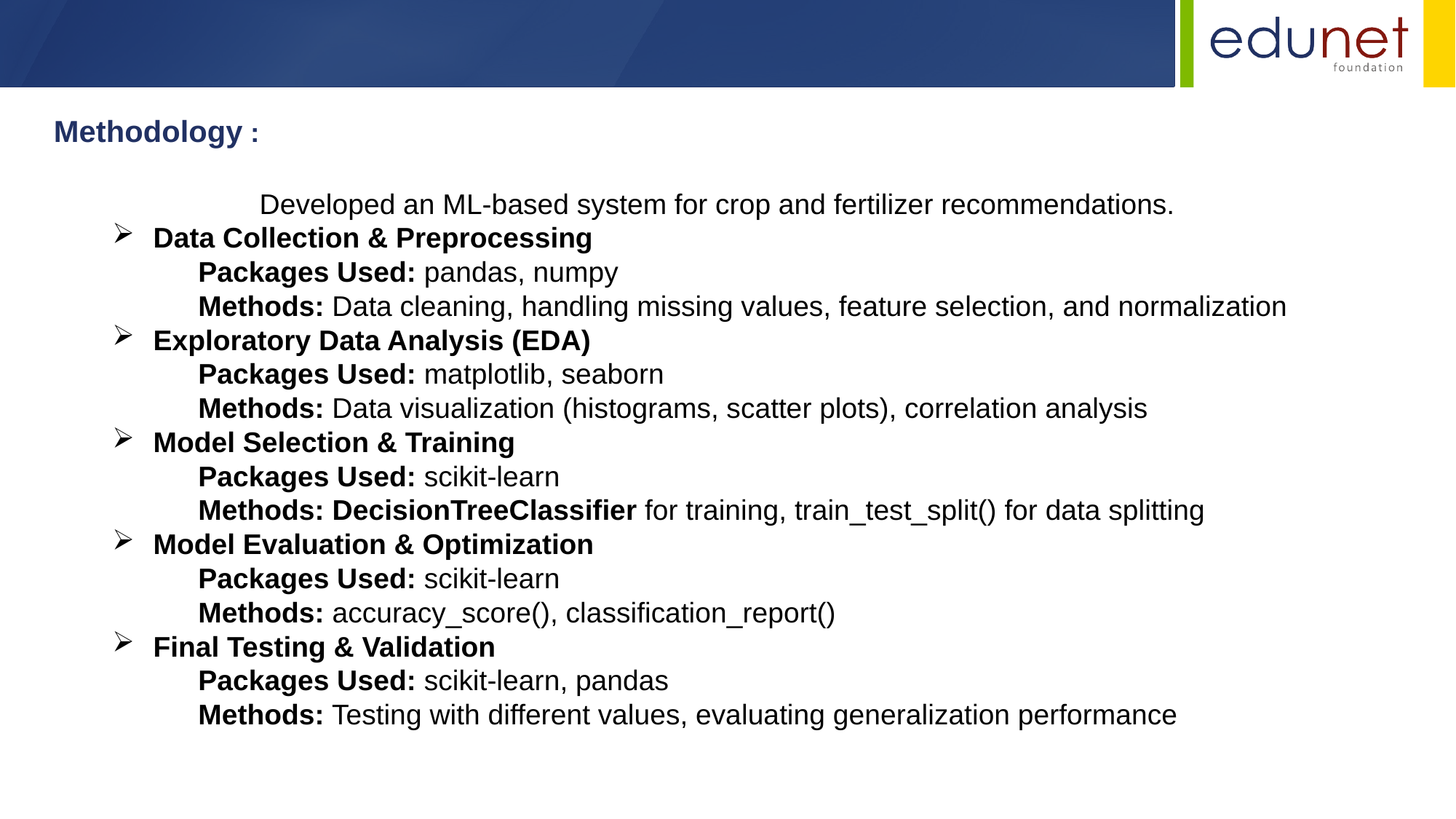

Methodology :
 Developed an ML-based system for crop and fertilizer recommendations.
Data Collection & Preprocessing
           Packages Used: pandas, numpy
           Methods: Data cleaning, handling missing values, feature selection, and normalization
Exploratory Data Analysis (EDA)
           Packages Used: matplotlib, seaborn
           Methods: Data visualization (histograms, scatter plots), correlation analysis
Model Selection & Training
           Packages Used: scikit-learn
           Methods: DecisionTreeClassifier for training, train_test_split() for data splitting
Model Evaluation & Optimization
           Packages Used: scikit-learn
           Methods: accuracy_score(), classification_report()
Final Testing & Validation
           Packages Used: scikit-learn, pandas
           Methods: Testing with different values, evaluating generalization performance